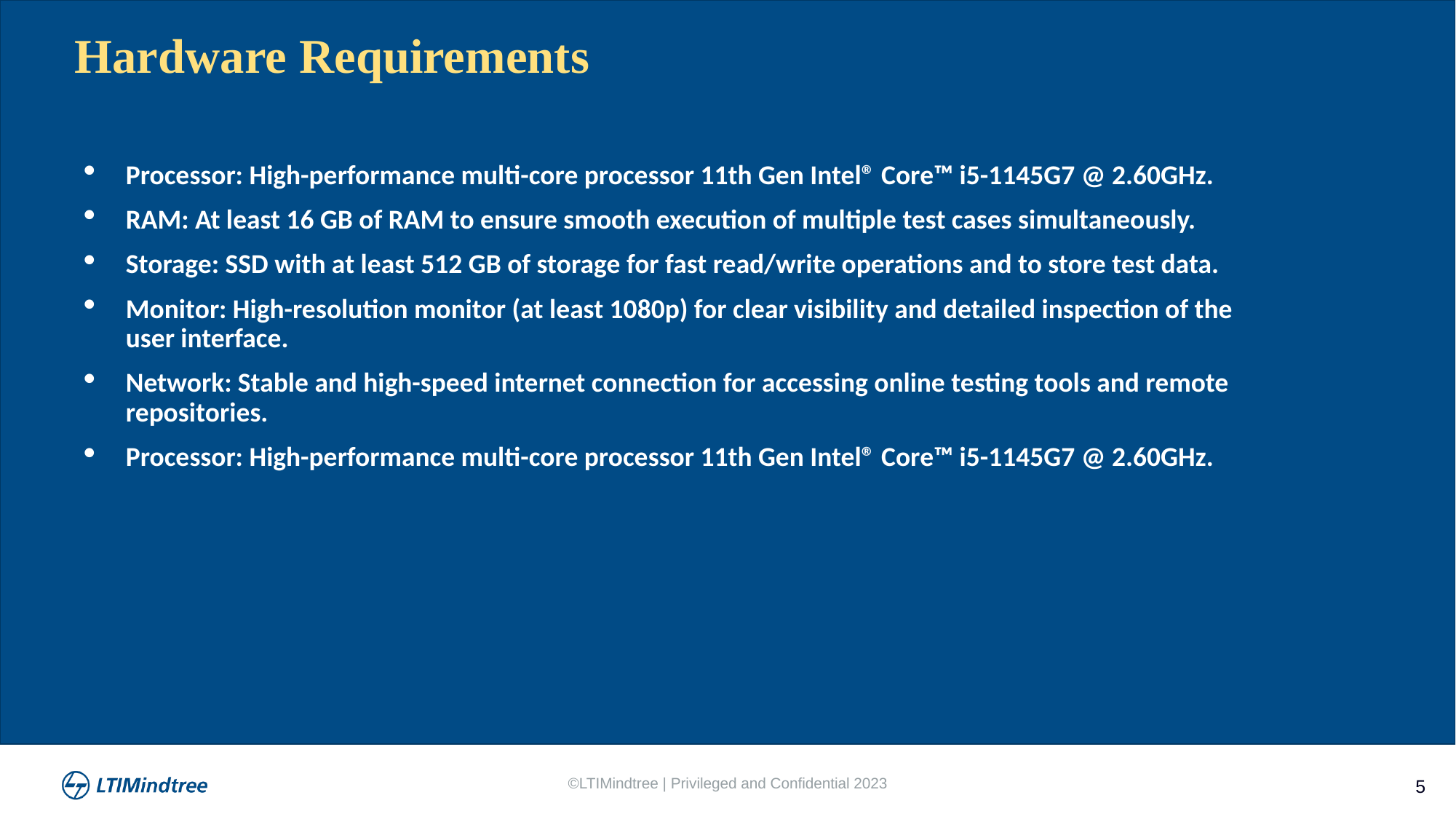

Hardware Requirements
Processor: High-performance multi-core processor 11th Gen Intel® Core™ i5-1145G7 @ 2.60GHz.
RAM: At least 16 GB of RAM to ensure smooth execution of multiple test cases simultaneously.
Storage: SSD with at least 512 GB of storage for fast read/write operations and to store test data.
Monitor: High-resolution monitor (at least 1080p) for clear visibility and detailed inspection of the user interface.
Network: Stable and high-speed internet connection for accessing online testing tools and remote repositories.
Processor: High-performance multi-core processor 11th Gen Intel® Core™ i5-1145G7 @ 2.60GHz.